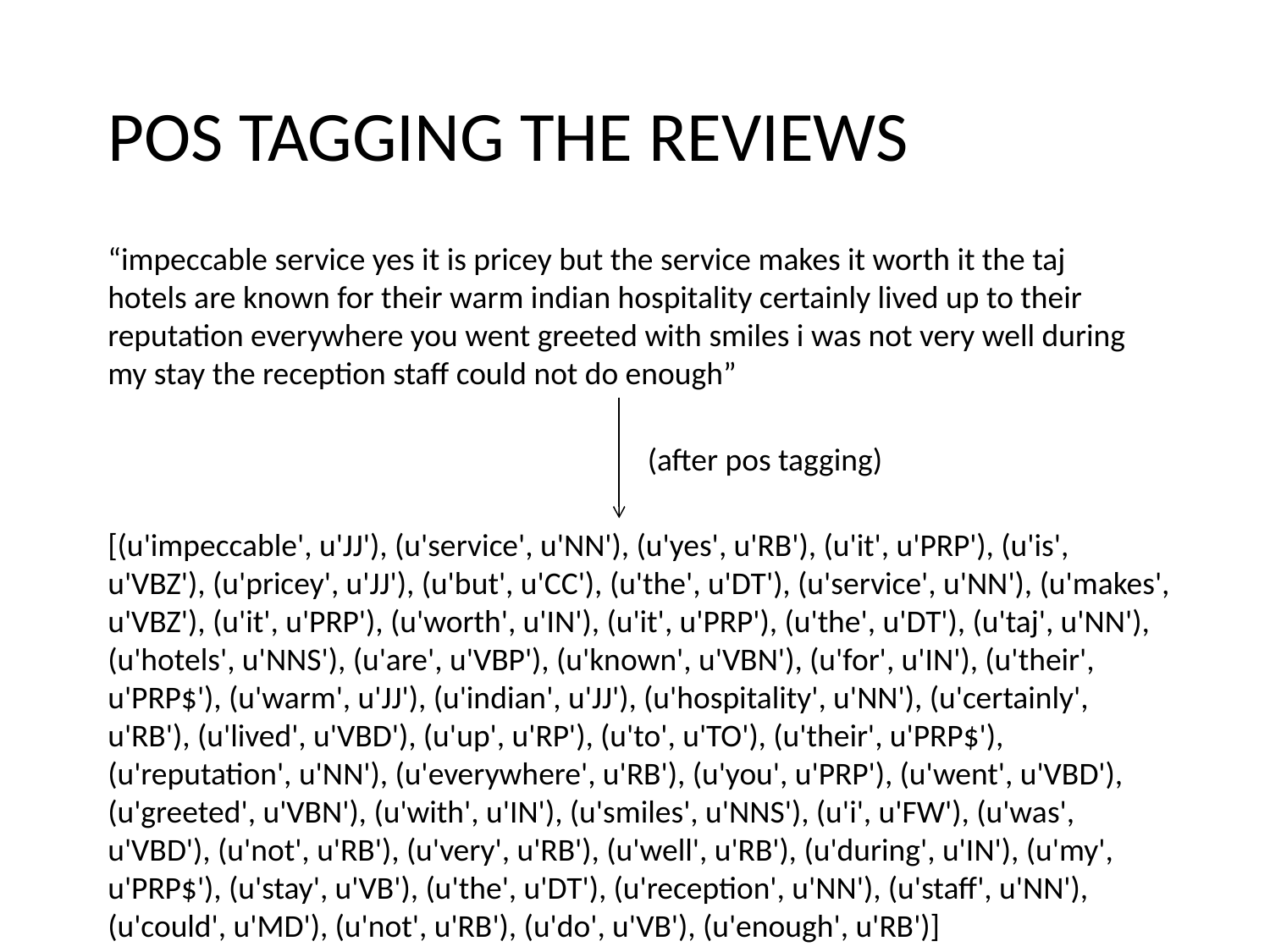

POS TAGGING THE REVIEWS
“impeccable service yes it is pricey but the service makes it worth it the taj hotels are known for their warm indian hospitality certainly lived up to their reputation everywhere you went greeted with smiles i was not very well during my stay the reception staff could not do enough”
(after pos tagging)
[(u'impeccable', u'JJ'), (u'service', u'NN'), (u'yes', u'RB'), (u'it', u'PRP'), (u'is', u'VBZ'), (u'pricey', u'JJ'), (u'but', u'CC'), (u'the', u'DT'), (u'service', u'NN'), (u'makes', u'VBZ'), (u'it', u'PRP'), (u'worth', u'IN'), (u'it', u'PRP'), (u'the', u'DT'), (u'taj', u'NN'), (u'hotels', u'NNS'), (u'are', u'VBP'), (u'known', u'VBN'), (u'for', u'IN'), (u'their', u'PRP$'), (u'warm', u'JJ'), (u'indian', u'JJ'), (u'hospitality', u'NN'), (u'certainly', u'RB'), (u'lived', u'VBD'), (u'up', u'RP'), (u'to', u'TO'), (u'their', u'PRP$'), (u'reputation', u'NN'), (u'everywhere', u'RB'), (u'you', u'PRP'), (u'went', u'VBD'), (u'greeted', u'VBN'), (u'with', u'IN'), (u'smiles', u'NNS'), (u'i', u'FW'), (u'was', u'VBD'), (u'not', u'RB'), (u'very', u'RB'), (u'well', u'RB'), (u'during', u'IN'), (u'my', u'PRP$'), (u'stay', u'VB'), (u'the', u'DT'), (u'reception', u'NN'), (u'staff', u'NN'), (u'could', u'MD'), (u'not', u'RB'), (u'do', u'VB'), (u'enough', u'RB')]